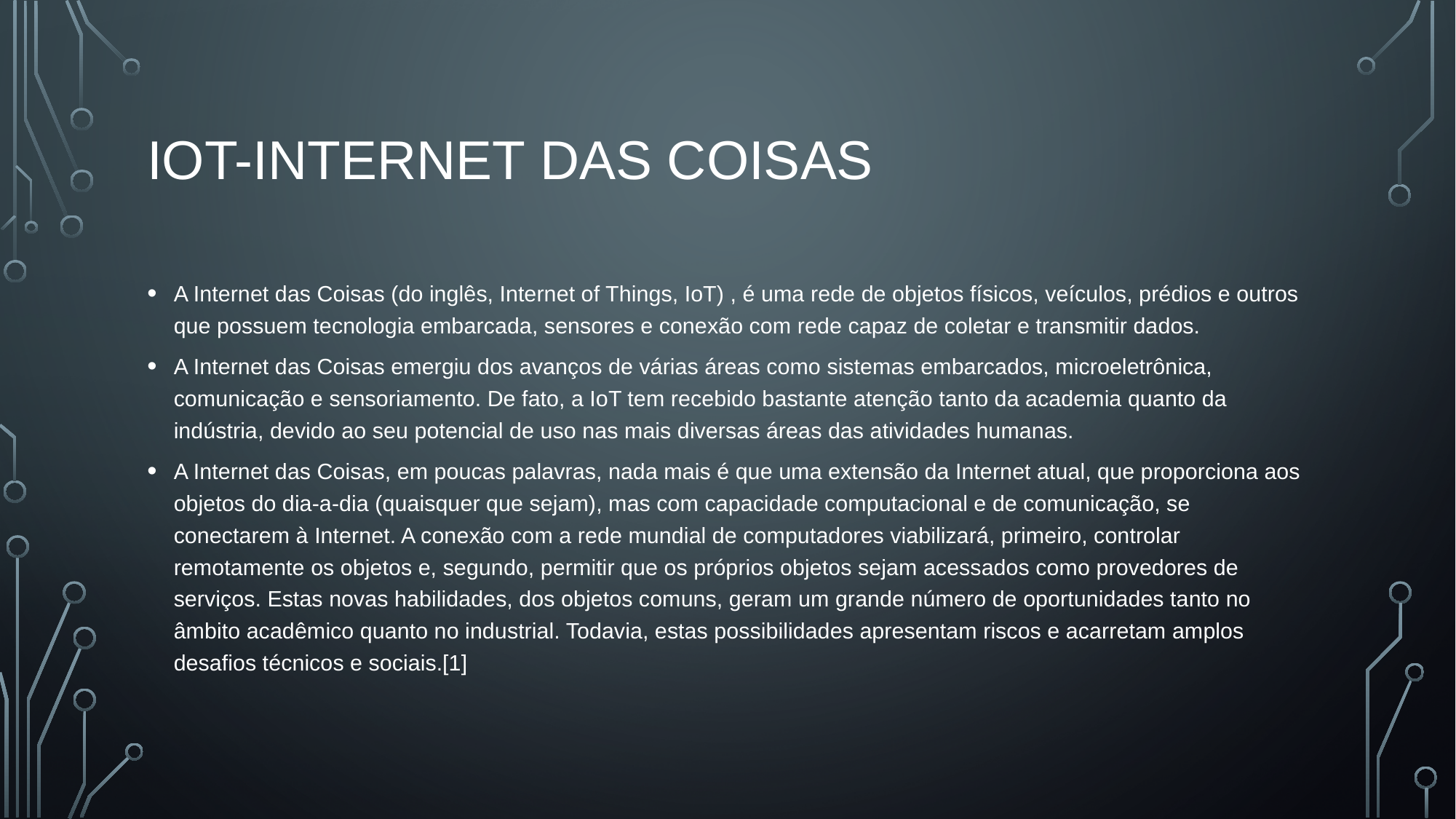

# IOT-Internet das coisas
A Internet das Coisas (do inglês, Internet of Things, IoT) , é uma rede de objetos físicos, veículos, prédios e outros que possuem tecnologia embarcada, sensores e conexão com rede capaz de coletar e transmitir dados.
A Internet das Coisas emergiu dos avanços de várias áreas como sistemas embarcados, microeletrônica, comunicação e sensoriamento. De fato, a IoT tem recebido bastante atenção tanto da academia quanto da indústria, devido ao seu potencial de uso nas mais diversas áreas das atividades humanas.
A Internet das Coisas, em poucas palavras, nada mais é que uma extensão da Internet atual, que proporciona aos objetos do dia-a-dia (quaisquer que sejam), mas com capacidade computacional e de comunicação, se conectarem à Internet. A conexão com a rede mundial de computadores viabilizará, primeiro, controlar remotamente os objetos e, segundo, permitir que os próprios objetos sejam acessados como provedores de serviços. Estas novas habilidades, dos objetos comuns, geram um grande número de oportunidades tanto no âmbito acadêmico quanto no industrial. Todavia, estas possibilidades apresentam riscos e acarretam amplos desafios técnicos e sociais.[1]